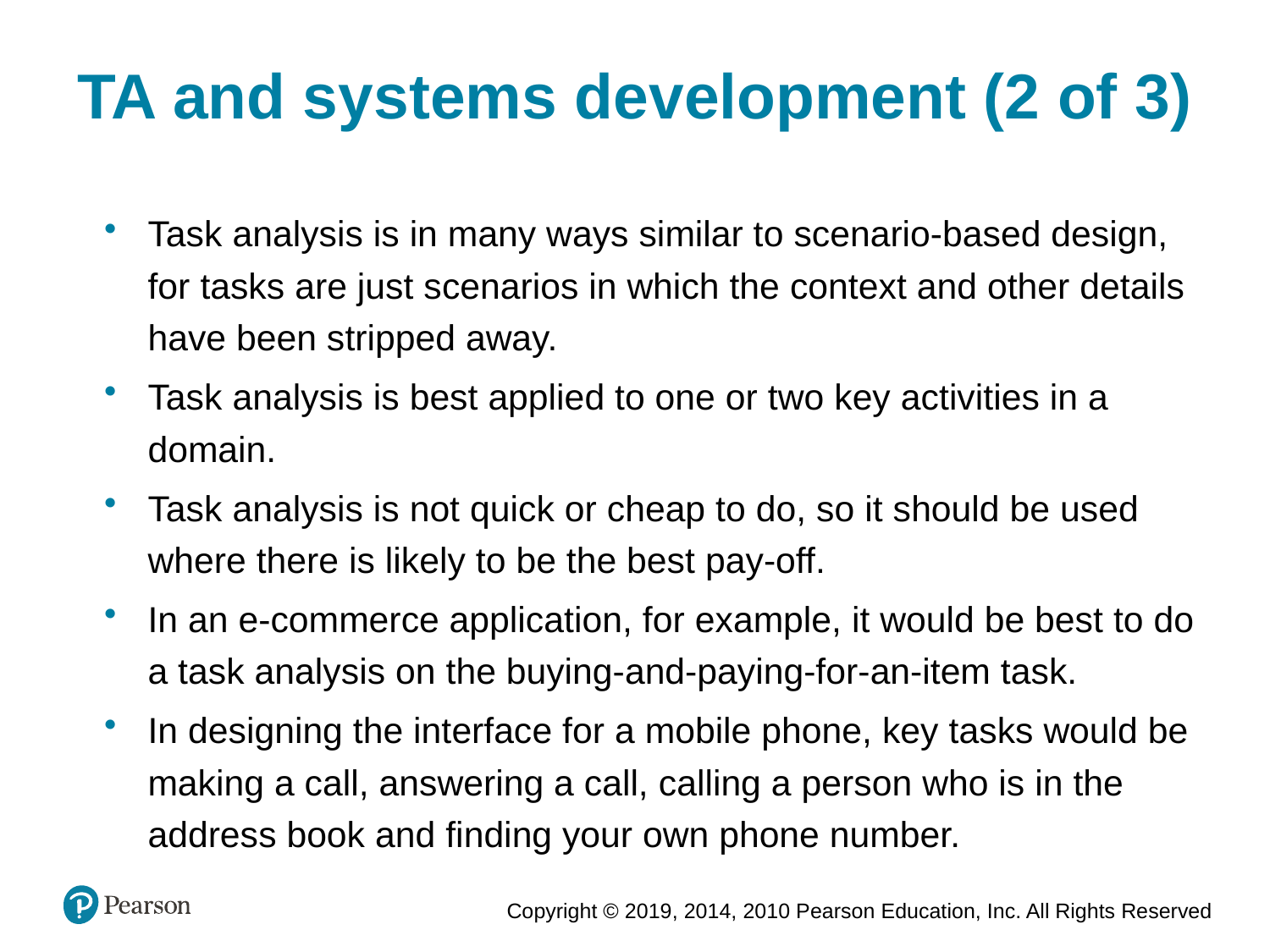

TA and systems development (2 of 3)
Task analysis is in many ways similar to scenario-based design, for tasks are just scenarios in which the context and other details have been stripped away.
Task analysis is best applied to one or two key activities in a domain.
Task analysis is not quick or cheap to do, so it should be used where there is likely to be the best pay-off.
In an e-commerce application, for example, it would be best to do a task analysis on the buying-and-paying-for-an-item task.
In designing the interface for a mobile phone, key tasks would be ­making a call, answering a call, calling a person who is in the address book and finding your own phone number.